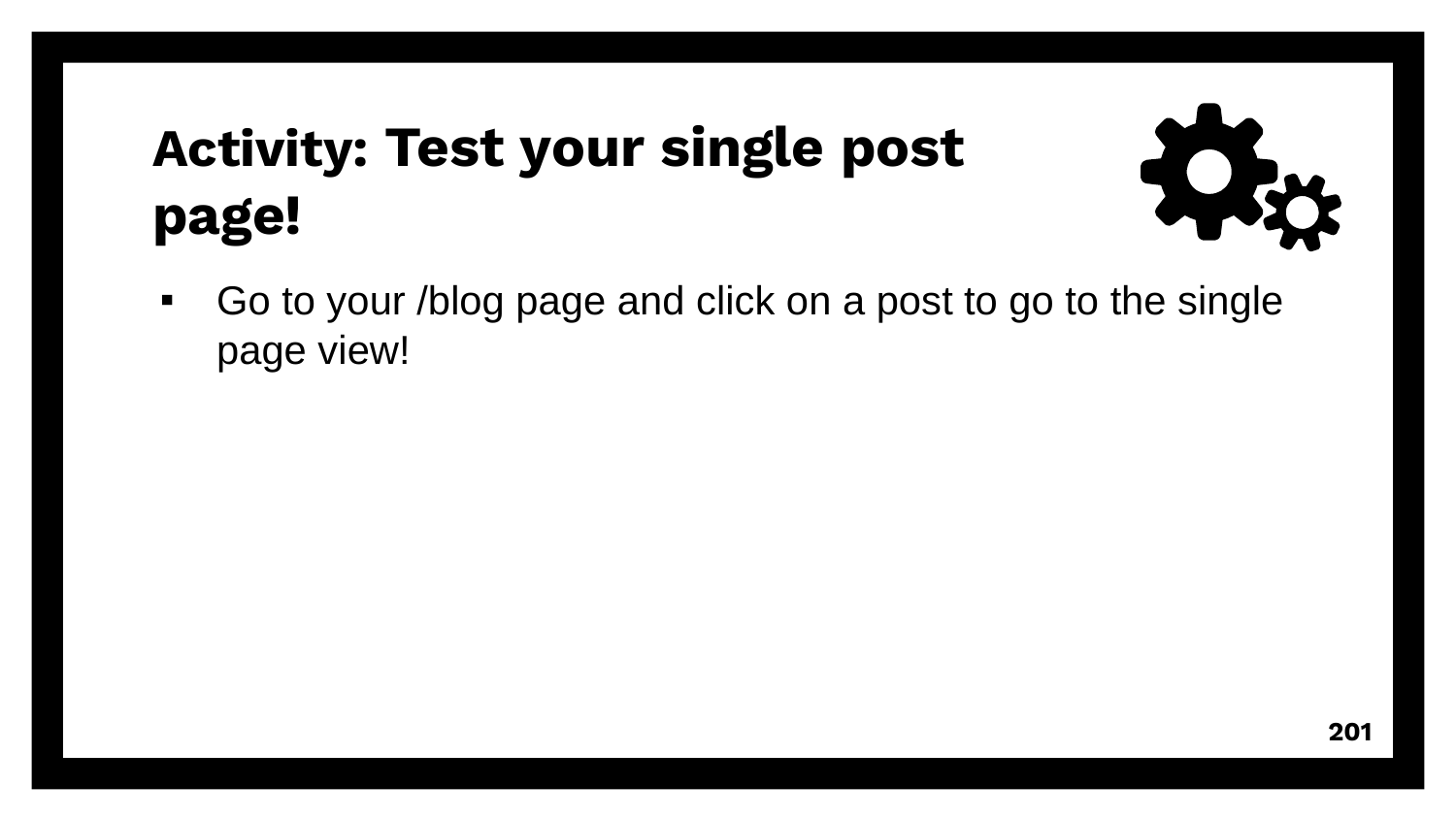

# Activity: Test your single post page!
Go to your /blog page and click on a post to go to the single page view!
201